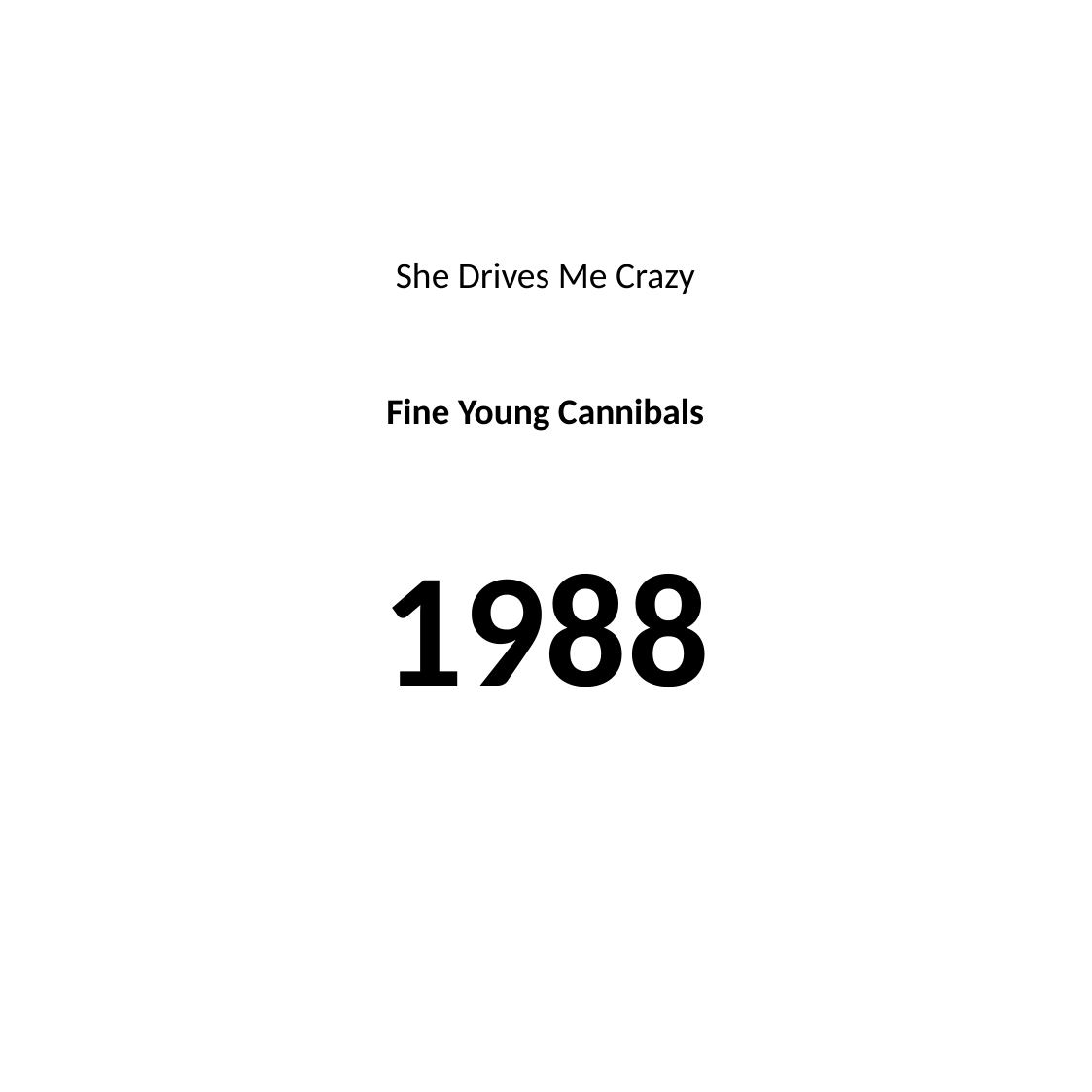

#

She Drives Me Crazy

Fine Young Cannibals

1988